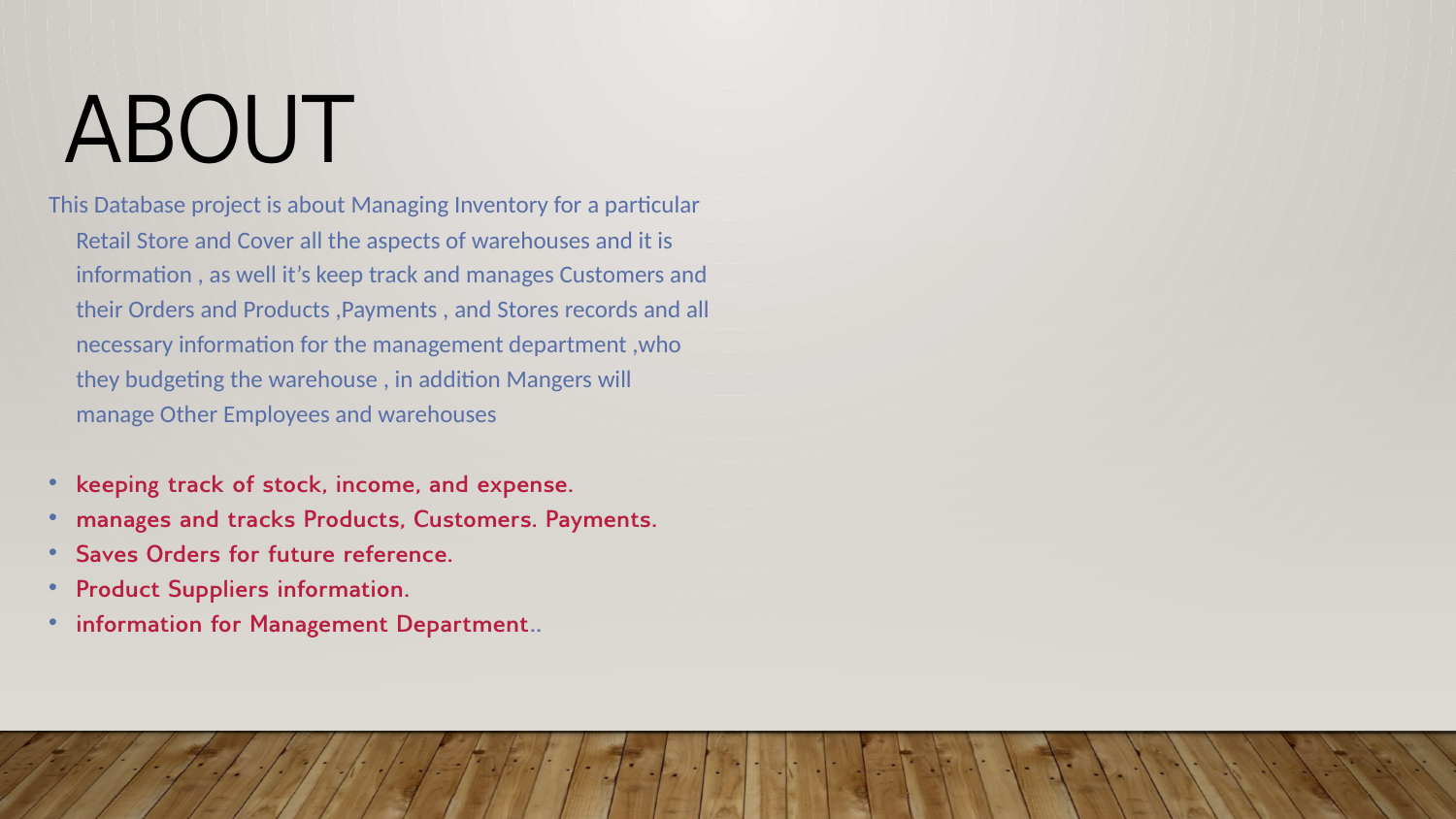

# About
This Database project is about Managing Inventory for a particular Retail Store and Cover all the aspects of warehouses and it is information , as well it’s keep track and manages Customers and their Orders and Products ,Payments , and Stores records and all necessary information for the management department ,who they budgeting the warehouse , in addition Mangers will manage Other Employees and warehouses

keeping track of stock, income, and expense.
manages and tracks Products, Customers. Payments.
Saves Orders for future reference.
Product Suppliers information.
information for Management Department..